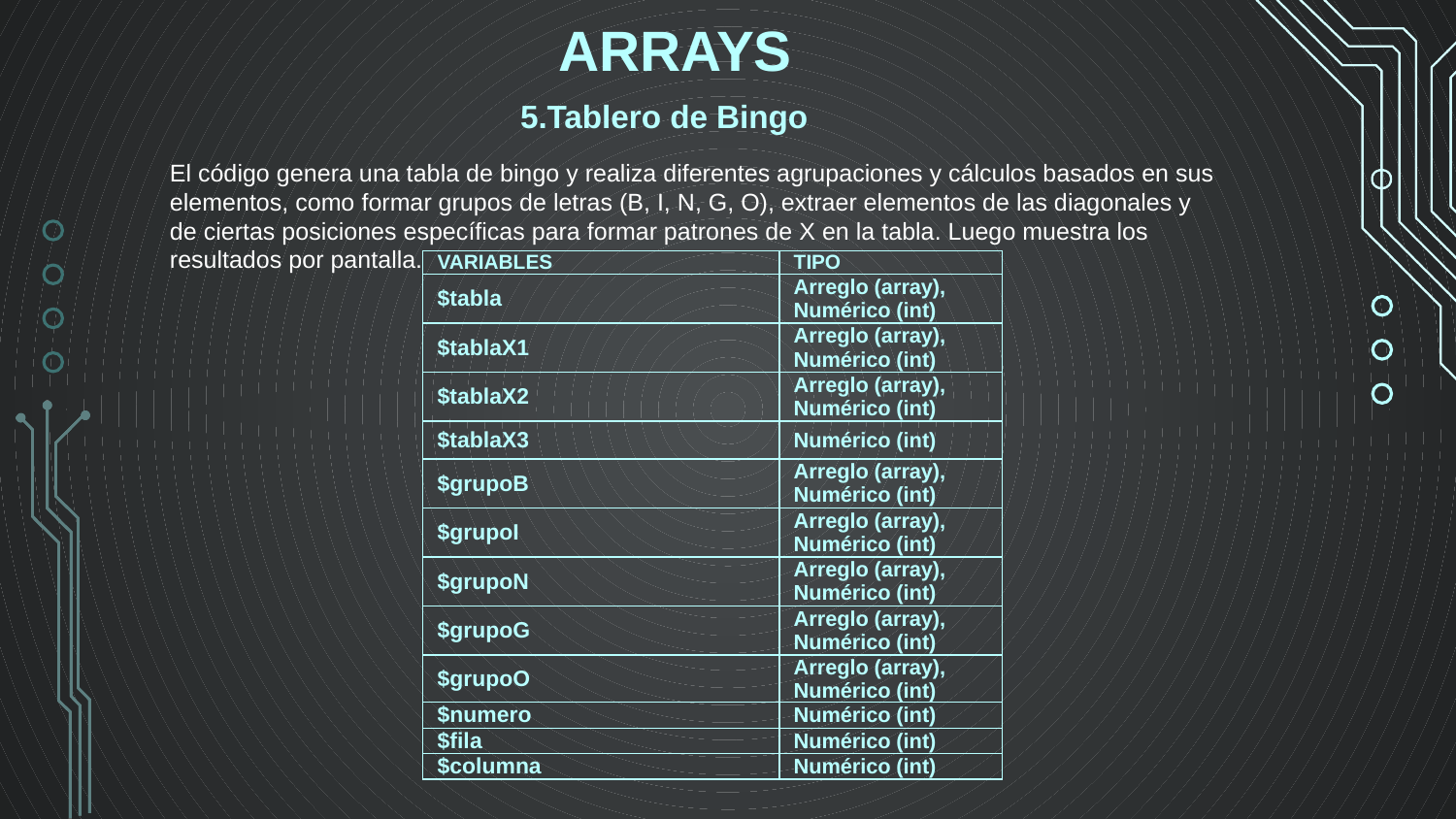

ARRAYS
5.Tablero de Bingo
El código genera una tabla de bingo y realiza diferentes agrupaciones y cálculos basados en sus elementos, como formar grupos de letras (B, I, N, G, O), extraer elementos de las diagonales y de ciertas posiciones específicas para formar patrones de X en la tabla. Luego muestra los resultados por pantalla.
| VARIABLES | TIPO |
| --- | --- |
| $tabla | Arreglo (array), Numérico (int) |
| $tablaX1 | Arreglo (array), Numérico (int) |
| $tablaX2 | Arreglo (array), Numérico (int) |
| $tablaX3 | Numérico (int) |
| $grupoB | Arreglo (array), Numérico (int) |
| $grupoI | Arreglo (array), Numérico (int) |
| $grupoN | Arreglo (array), Numérico (int) |
| $grupoG | Arreglo (array), Numérico (int) |
| $grupoO | Arreglo (array), Numérico (int) |
| $numero | Numérico (int) |
| $fila | Numérico (int) |
| $columna | Numérico (int) |